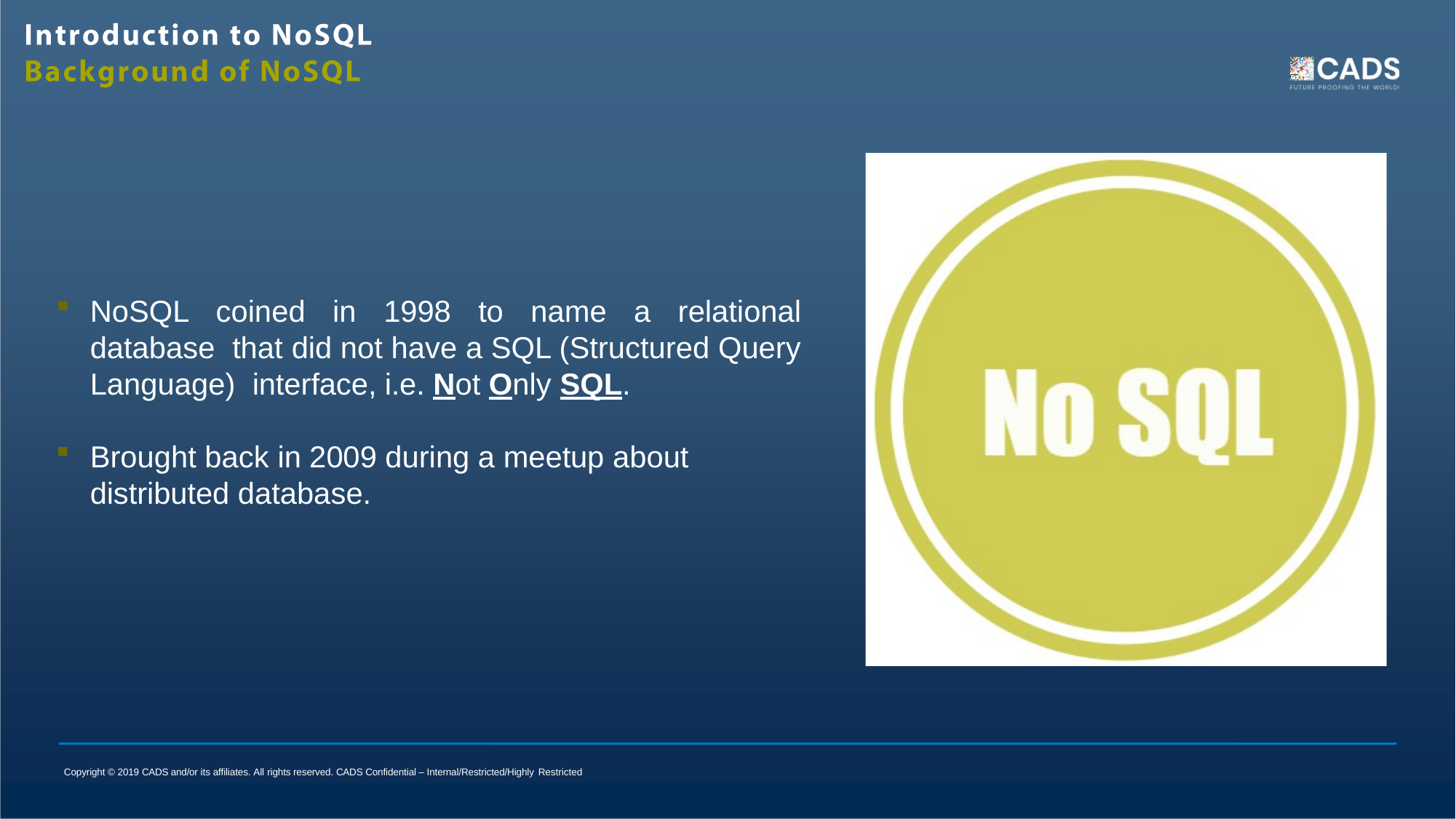

NoSQL coined in 1998 to name a relational database  that did not have a SQL (Structured Query Language)  interface, i.e. Not Only SQL.
Brought back in 2009 during a meetup about
distributed database.

Copyright © 2019 CADS and/or its affiliates. All rights reserved. CADS Confidential – Internal/Restricted/Highly Restricted